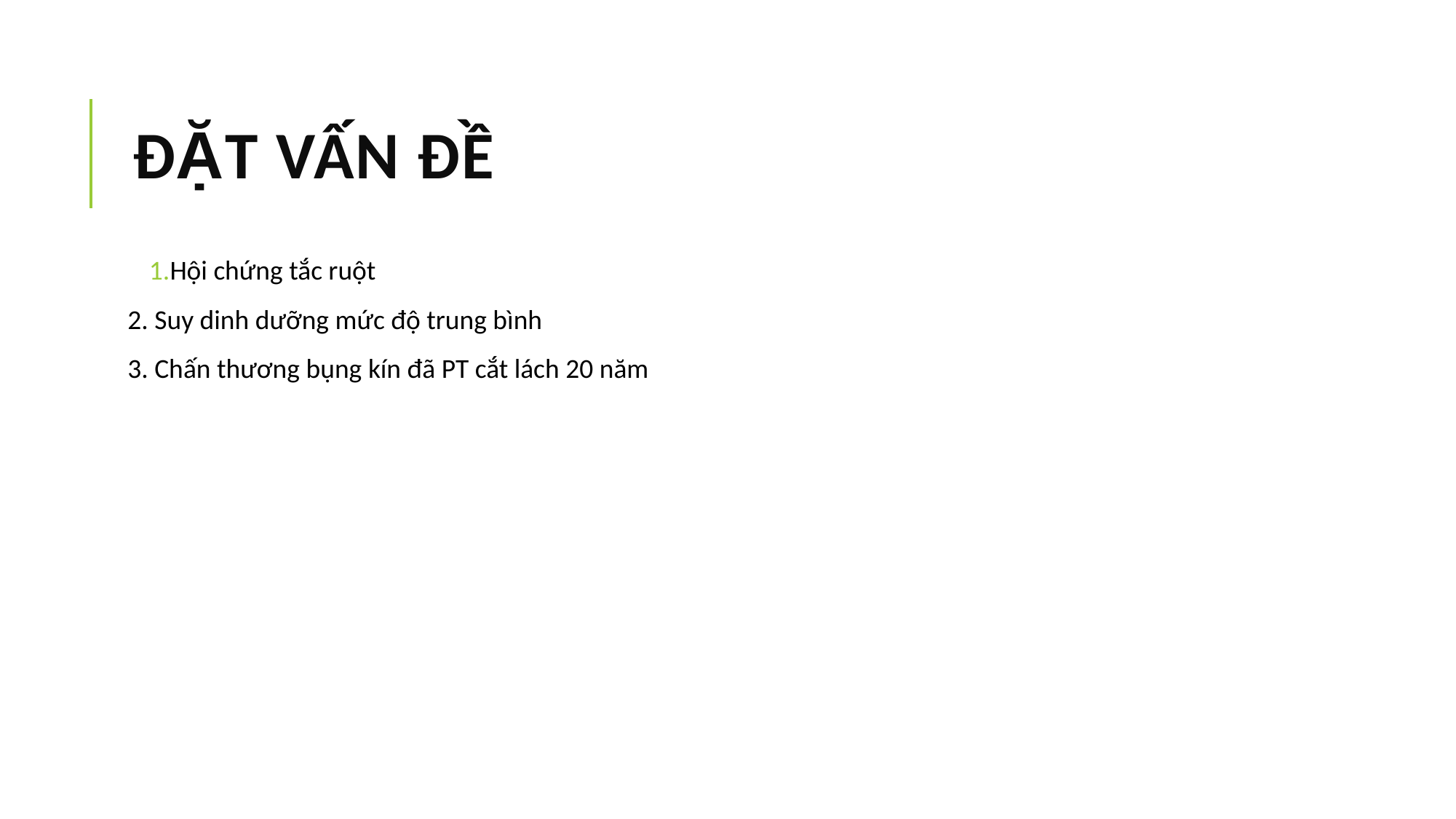

# ĐẶT VẤN ĐỀ
Hội chứng tắc ruột
2. Suy dinh dưỡng mức độ trung bình
3. Chấn thương bụng kín đã PT cắt lách 20 năm